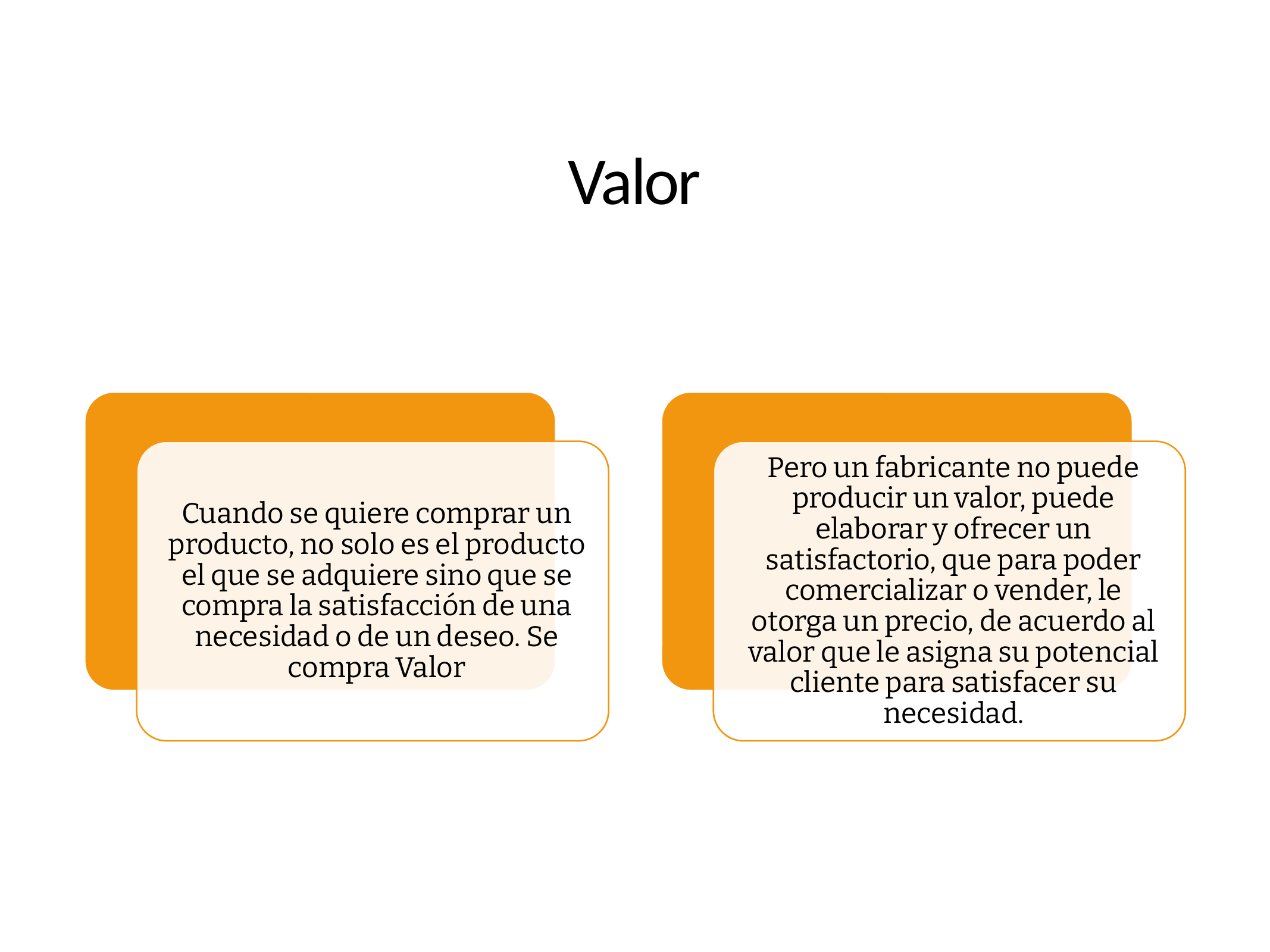

# Valor
Cuando se quiere comprar un producto, no solo es el producto el que se adquiere sino que se compra la satisfacción de una necesidad o de un deseo. Se compra Valor
Pero un fabricante no puede producir un valor, puede elaborar y ofrecer un satisfactorio, que para poder comercializar o vender, le otorga un precio, de acuerdo al valor que le asigna su potencial cliente para satisfacer su necesidad.